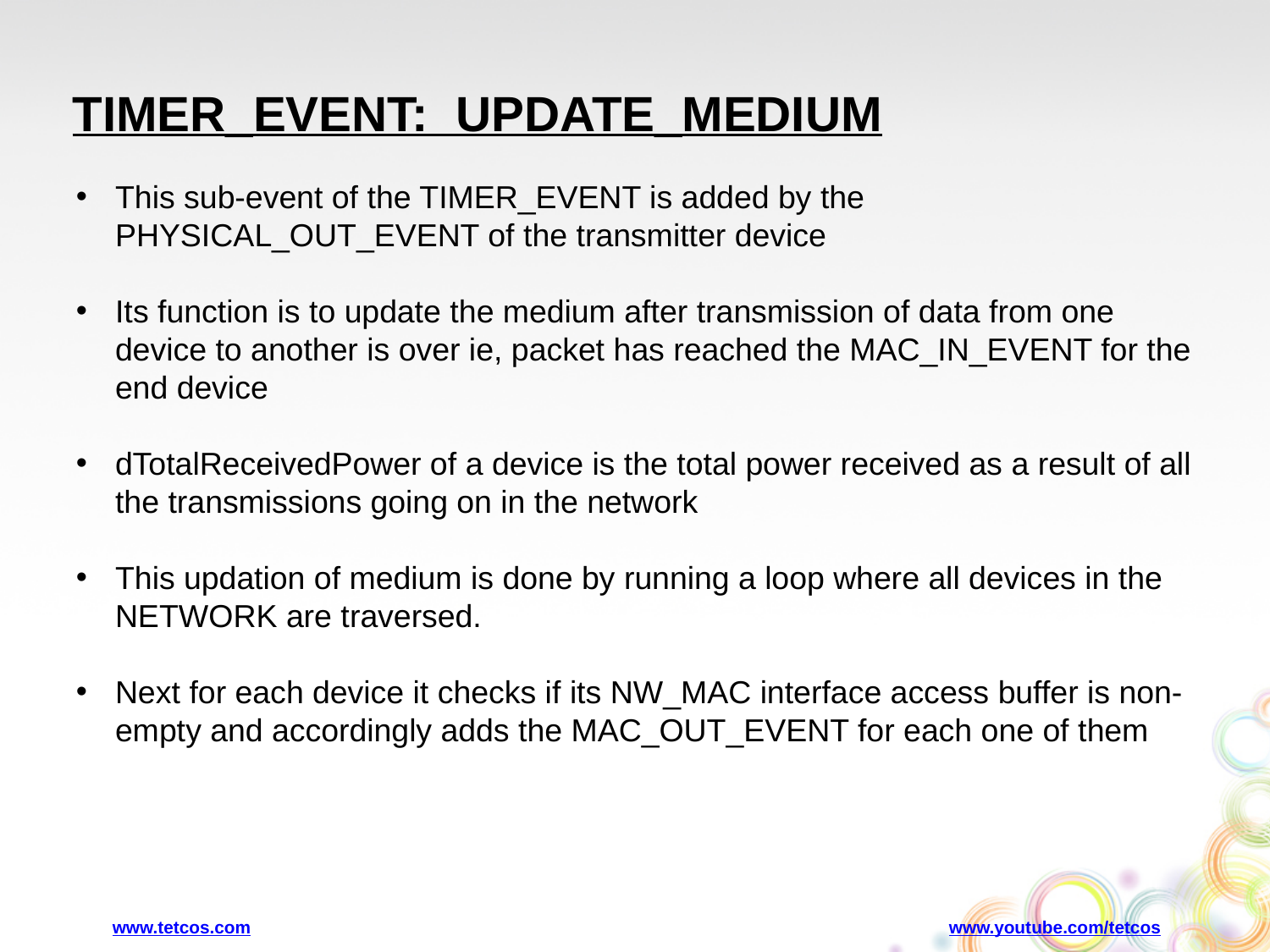

TIMER_EVENT:  UPDATE_MEDIUM
This sub-event of the TIMER_EVENT is added by the PHYSICAL_OUT_EVENT of the transmitter device

Its function is to update the medium after transmission of data from one device to another is over ie, packet has reached the MAC_IN_EVENT for the end device

dTotalReceivedPower of a device is the total power received as a result of all the transmissions going on in the network

This updation of medium is done by running a loop where all devices in the NETWORK are traversed.

Next for each device it checks if its NW_MAC interface access buffer is non-empty and accordingly adds the MAC_OUT_EVENT for each one of them